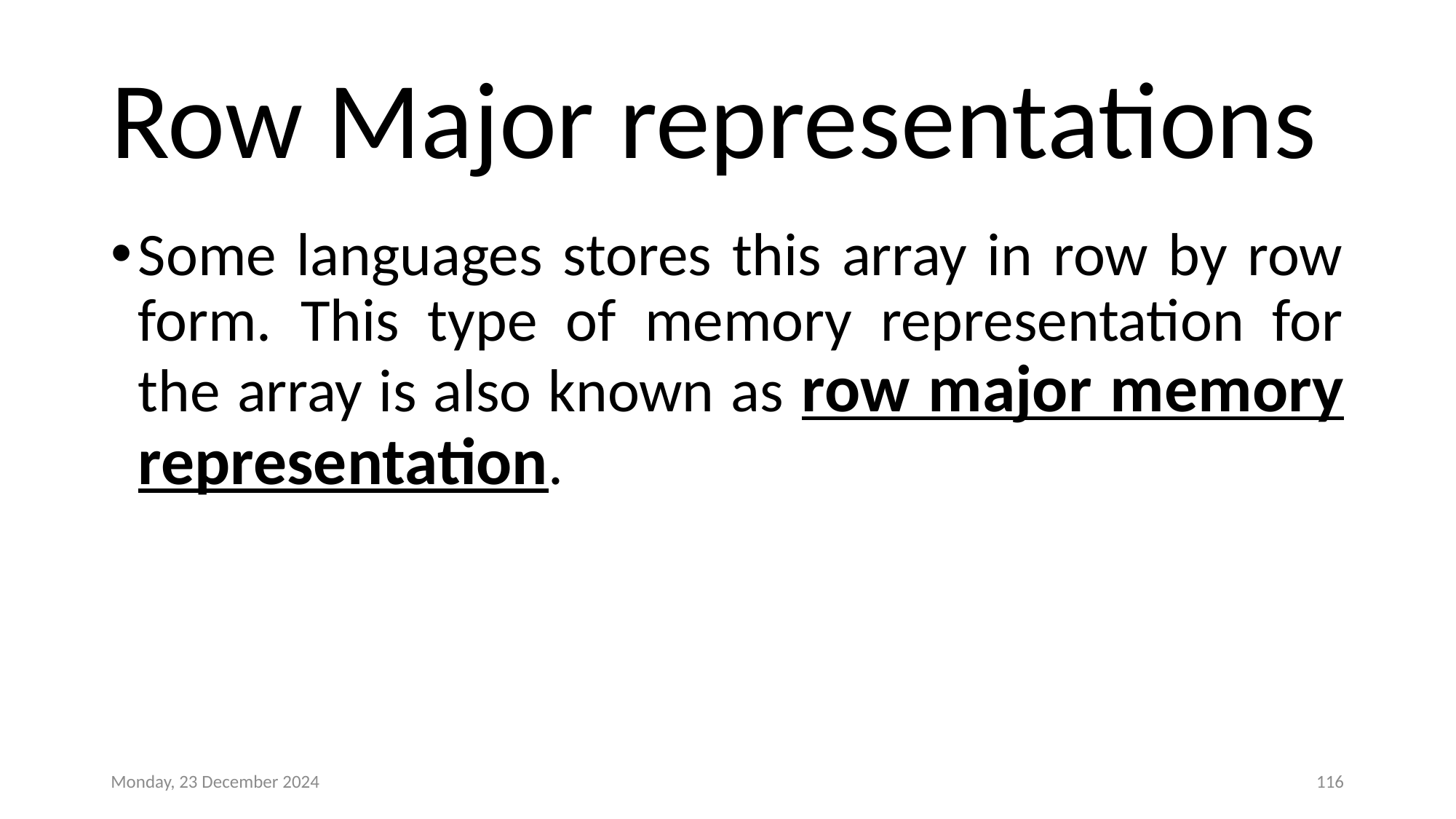

# Row Major representations
Some languages stores this array in row by row form. This type of memory representation for the array is also known as row major memory representation.
Monday, 23 December 2024
116